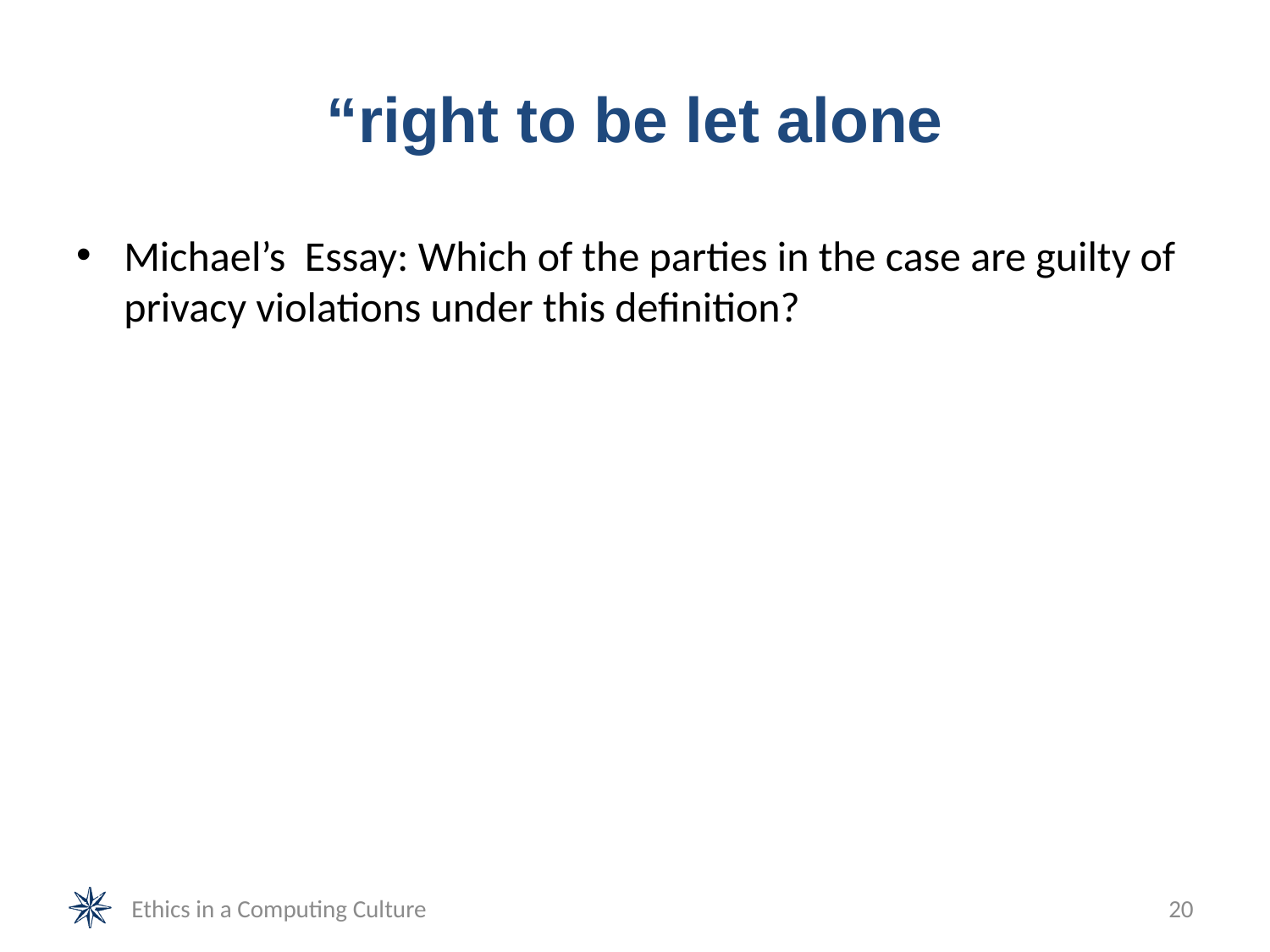

# “right to be let alone
Michael’s  Essay: Which of the parties in the case are guilty of privacy violations under this definition?
Ethics in a Computing Culture
20